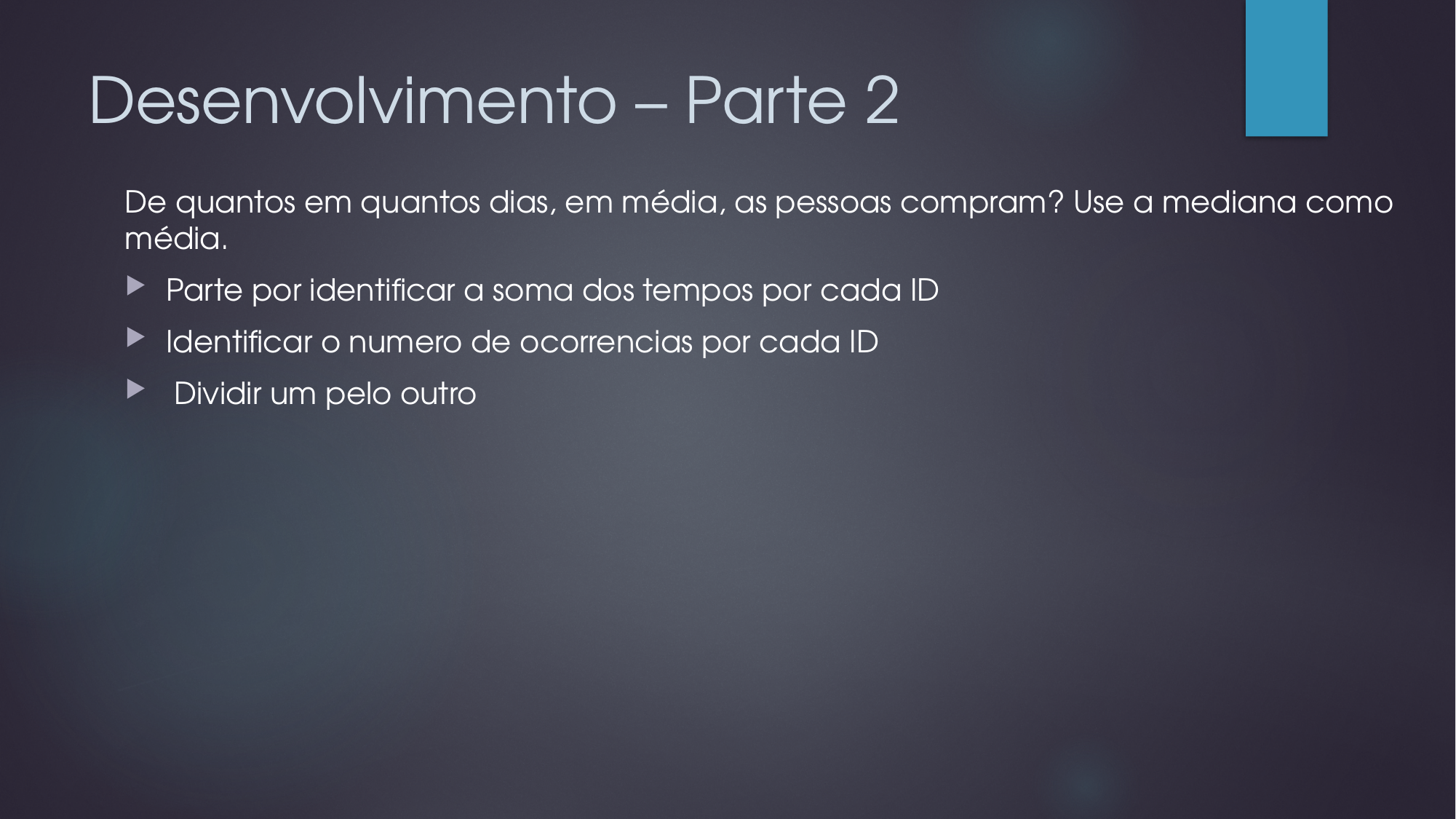

# Desenvolvimento – Parte 2
De quantos em quantos dias, em média, as pessoas compram? Use a mediana como média.
Parte por identificar a soma dos tempos por cada ID
Identificar o numero de ocorrencias por cada ID
 Dividir um pelo outro